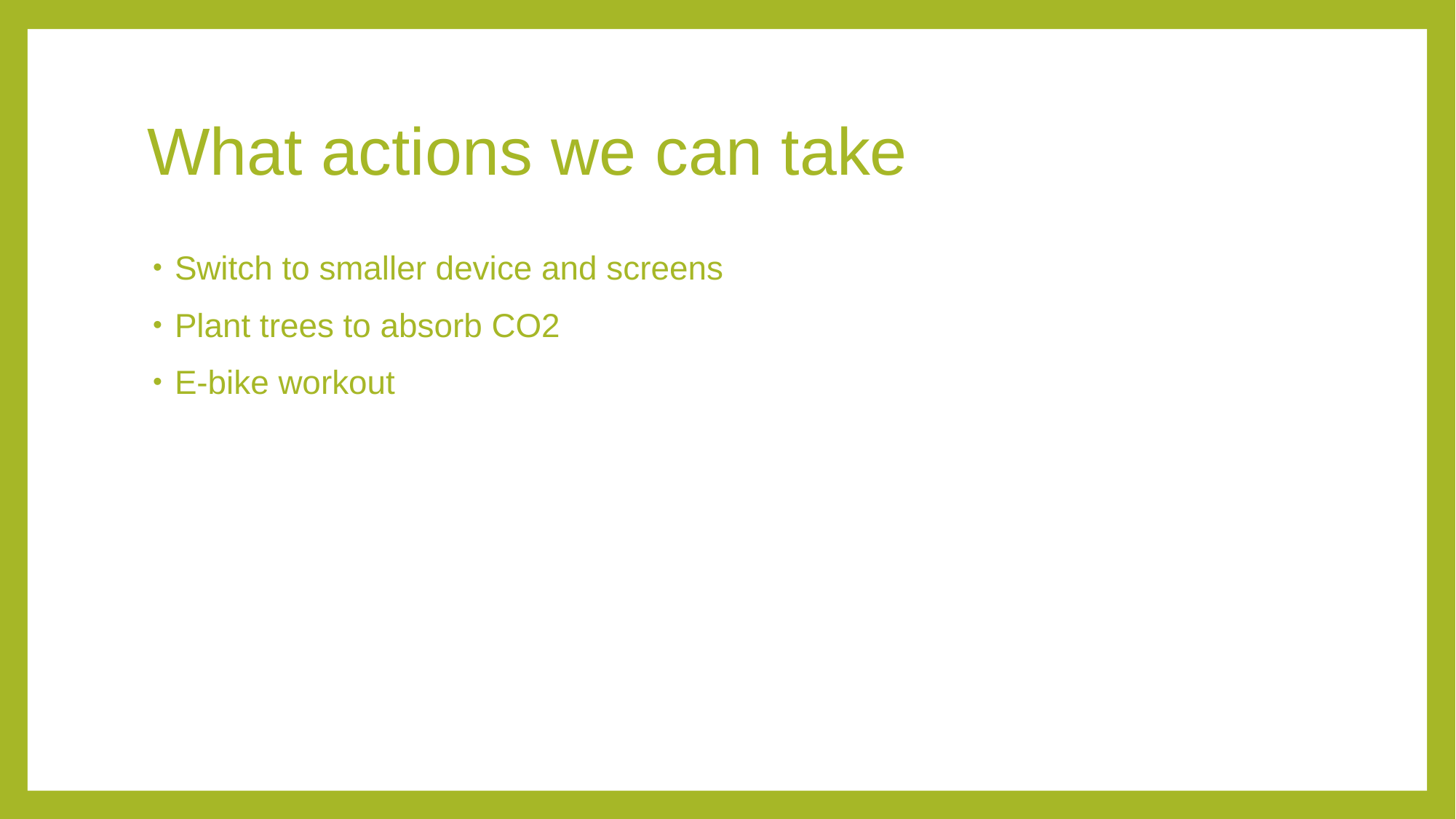

# What actions we can take
Switch to smaller device and screens
Plant trees to absorb CO2
E-bike workout